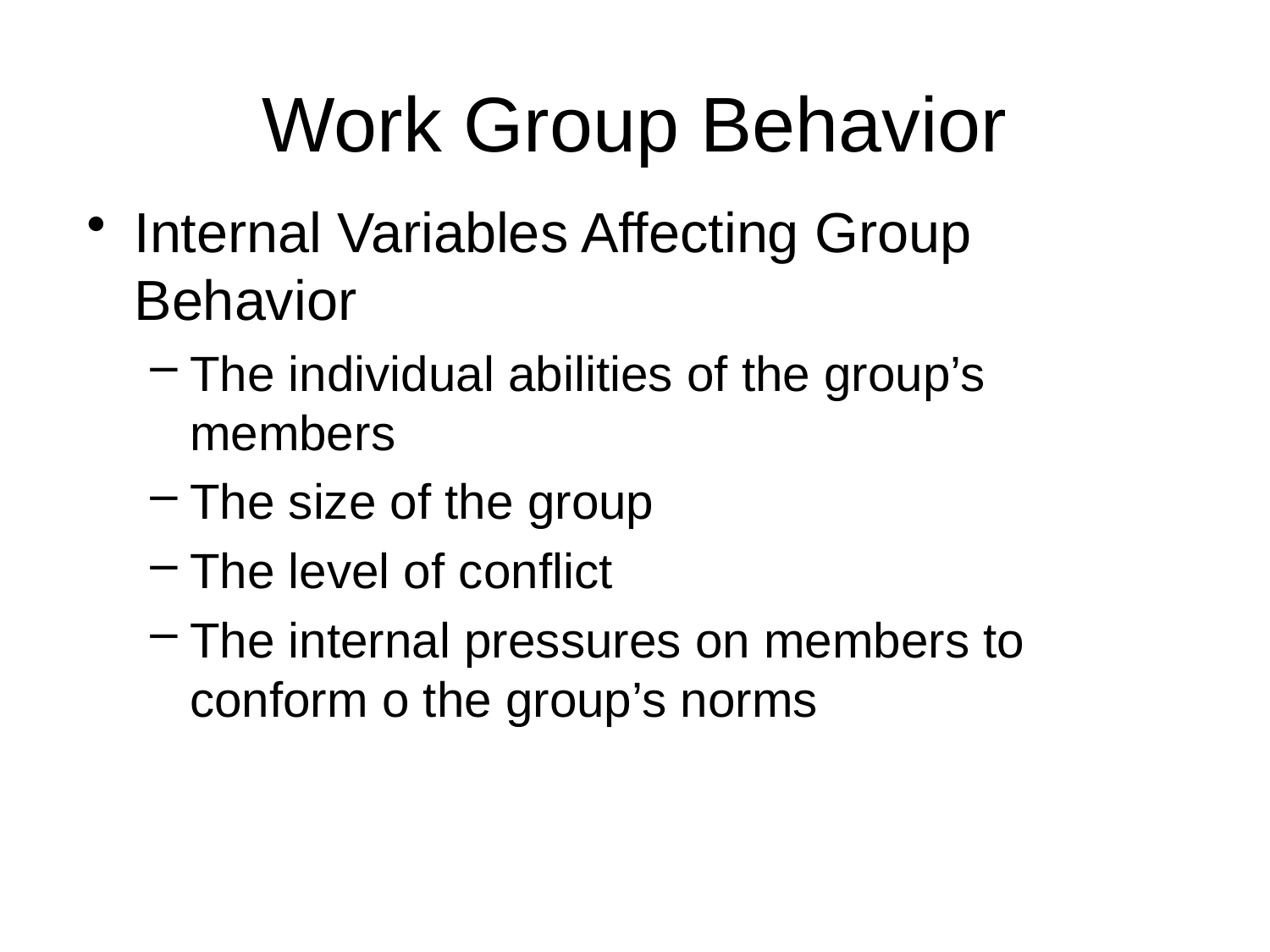

# Work Group Behavior
Internal Variables Affecting Group Behavior
The individual abilities of the group’s members
The size of the group
The level of conflict
The internal pressures on members to conform o the group’s norms